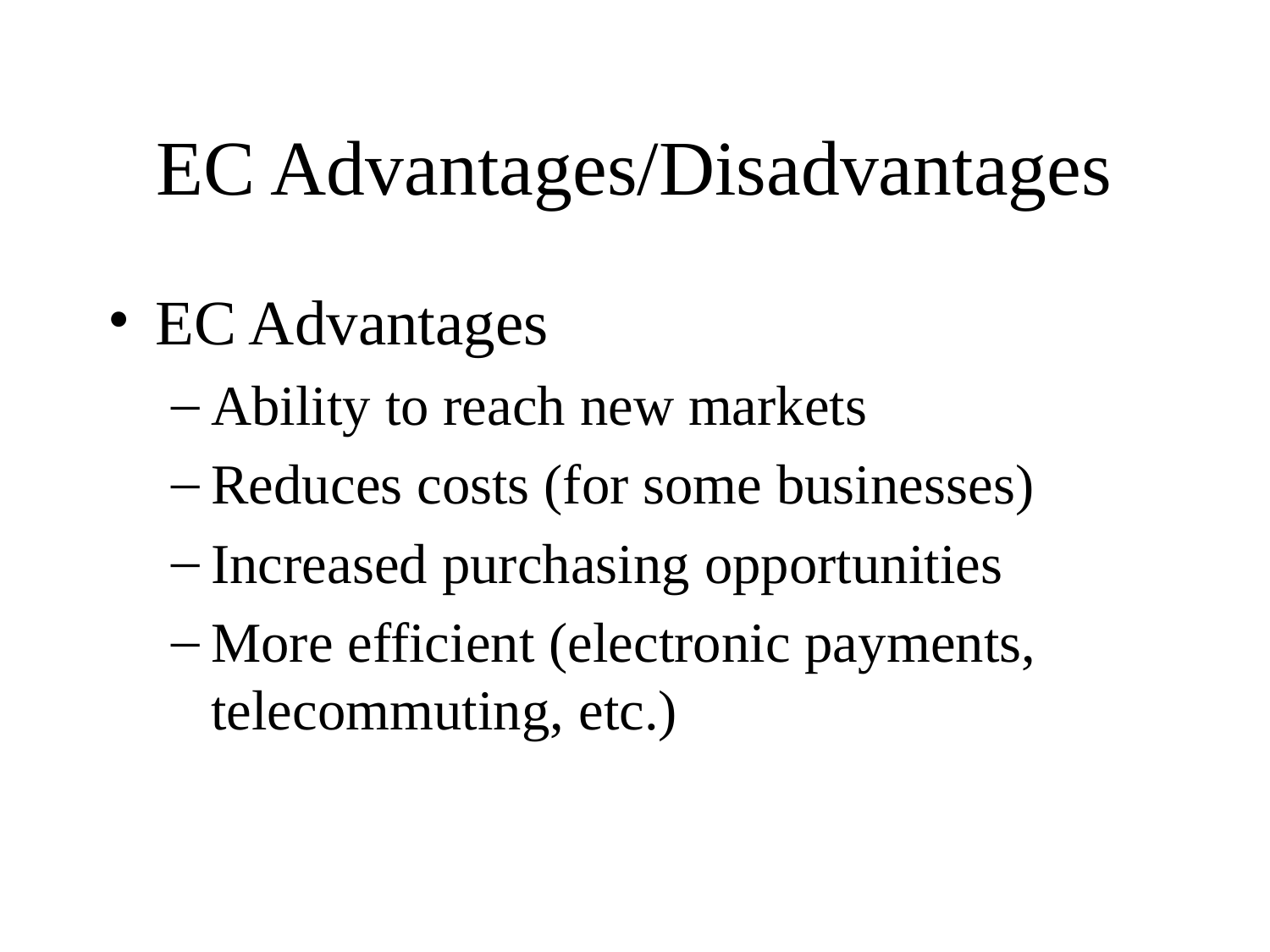

# EC Advantages/Disadvantages
EC Advantages
Ability to reach new markets
Reduces costs (for some businesses)
Increased purchasing opportunities
More efficient (electronic payments, telecommuting, etc.)